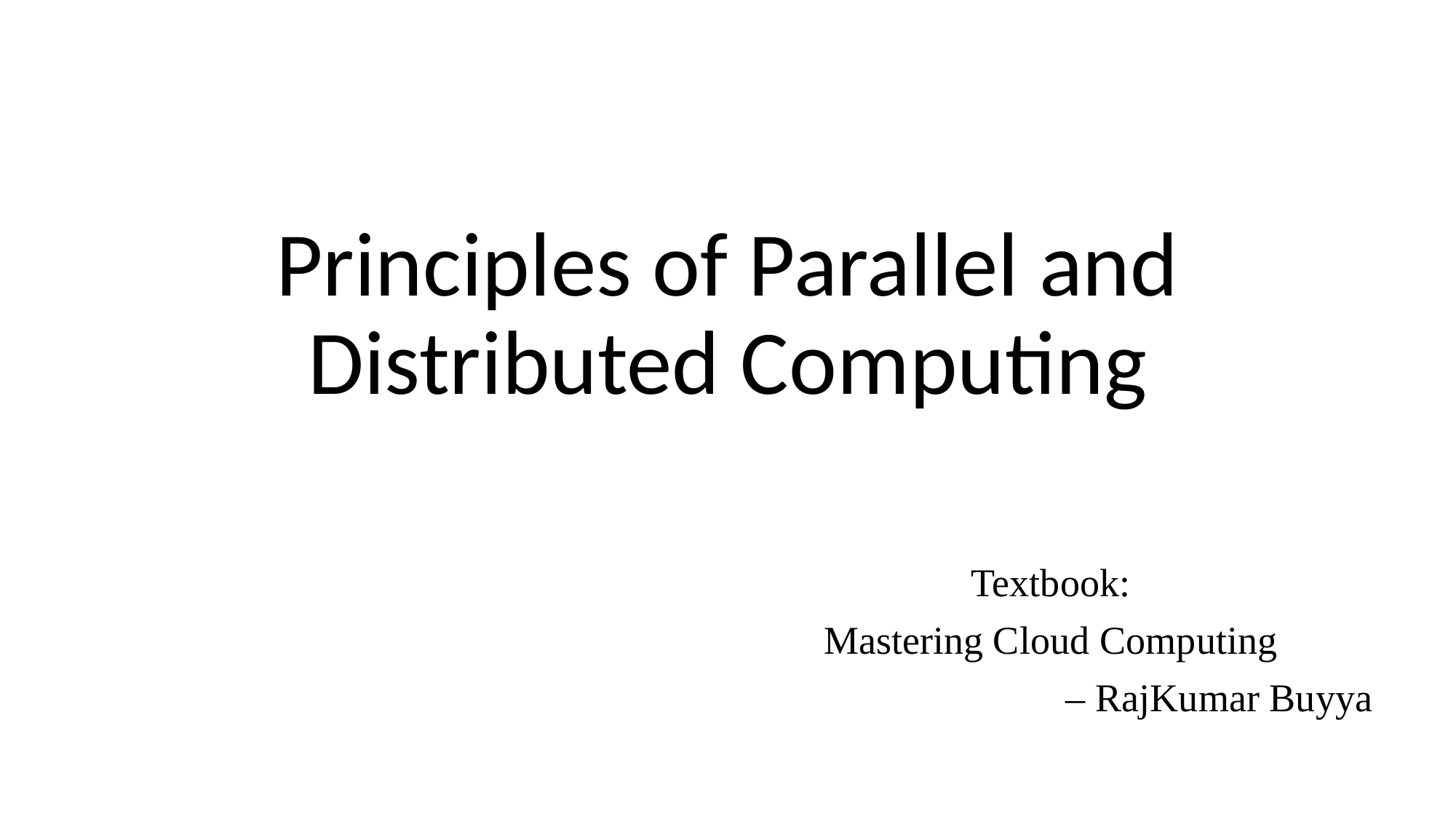

# Principles of Parallel and Distributed Computing
Textbook:
Mastering Cloud Computing
			– RajKumar Buyya